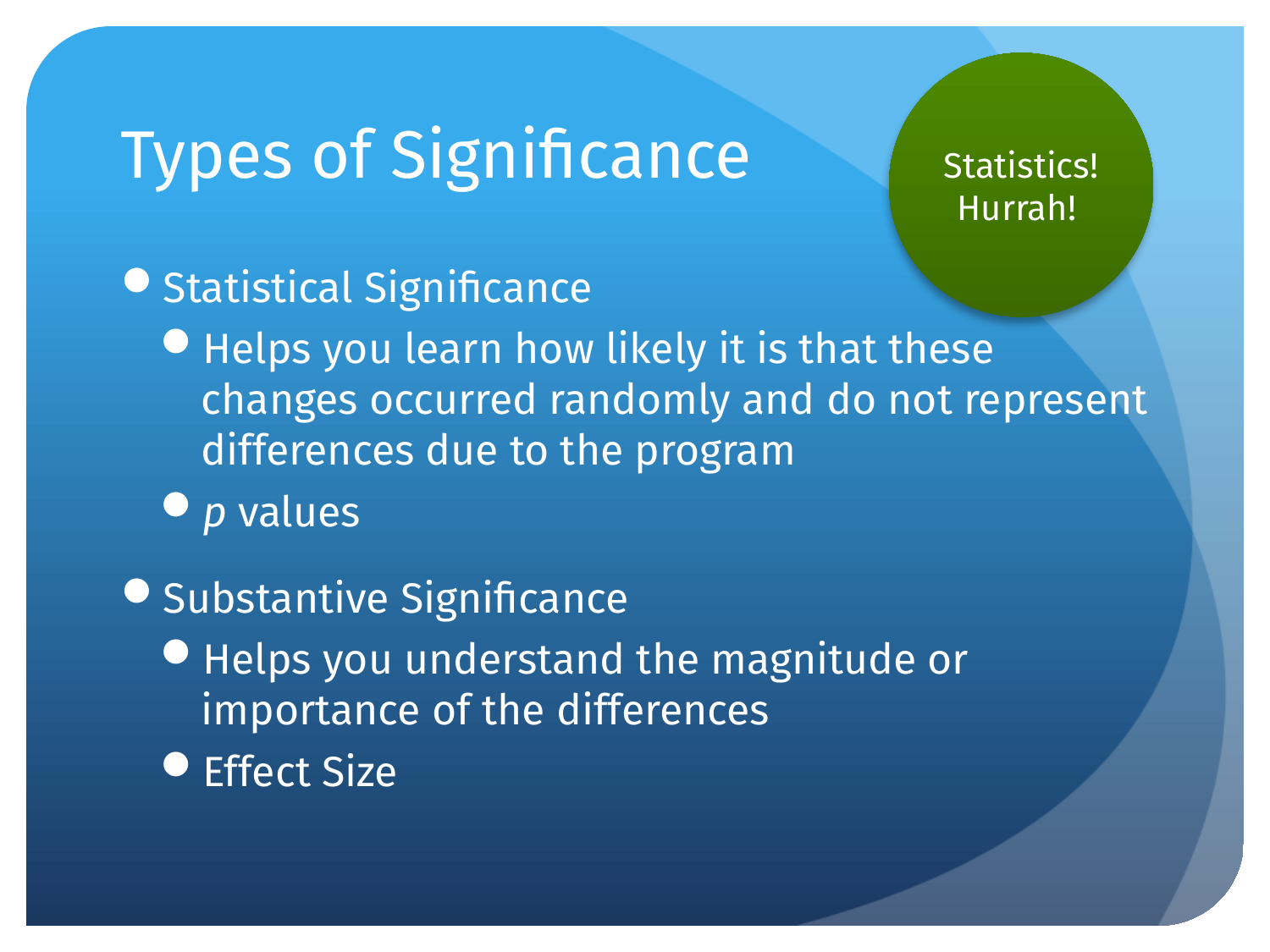

# Types of Significance
Statistics!
Hurrah!
Statistical Significance
Helps you learn how likely it is that these changes occurred randomly and do not represent differences due to the program
p values
Substantive Significance
Helps you understand the magnitude or importance of the differences
Effect Size